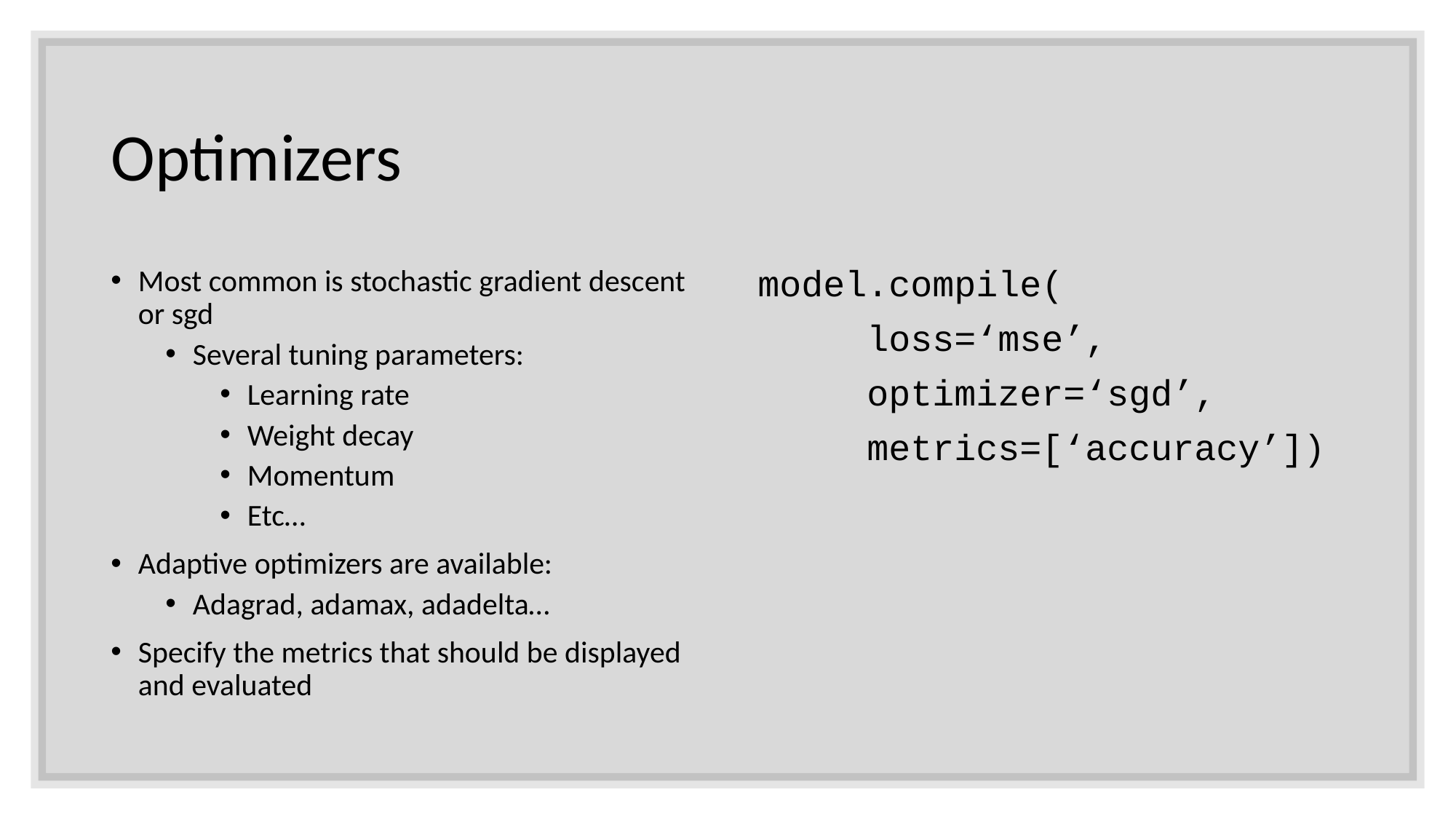

# Optimizers
Most common is stochastic gradient descent or sgd
Several tuning parameters:
Learning rate
Weight decay
Momentum
Etc…
Adaptive optimizers are available:
Adagrad, adamax, adadelta…
Specify the metrics that should be displayed and evaluated
model.compile(
	loss=‘mse’,
	optimizer=‘sgd’,
	metrics=[‘accuracy’])